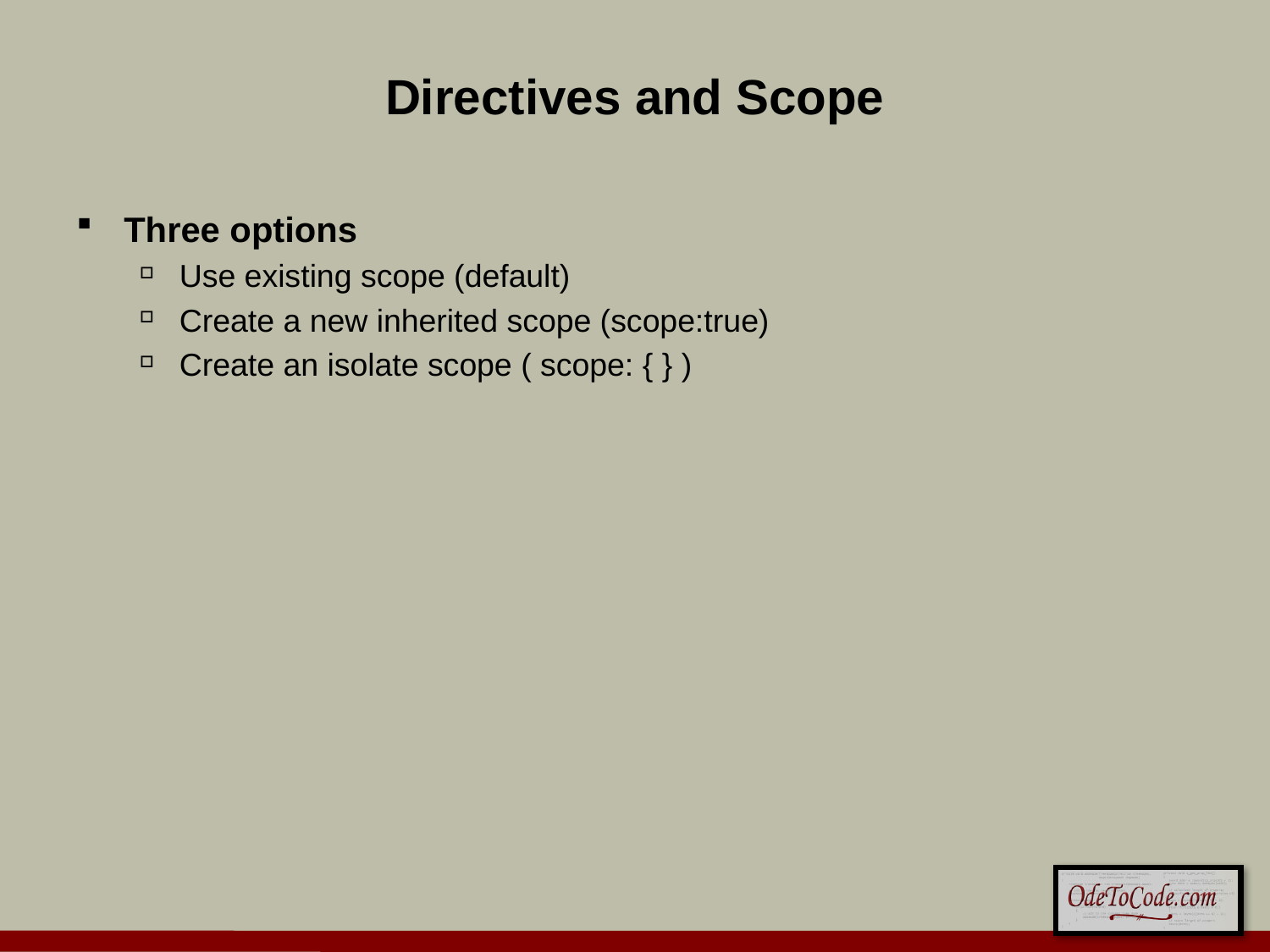

# Directives and Scope
Three options
Use existing scope (default)
Create a new inherited scope (scope:true)
Create an isolate scope ( scope: { } )